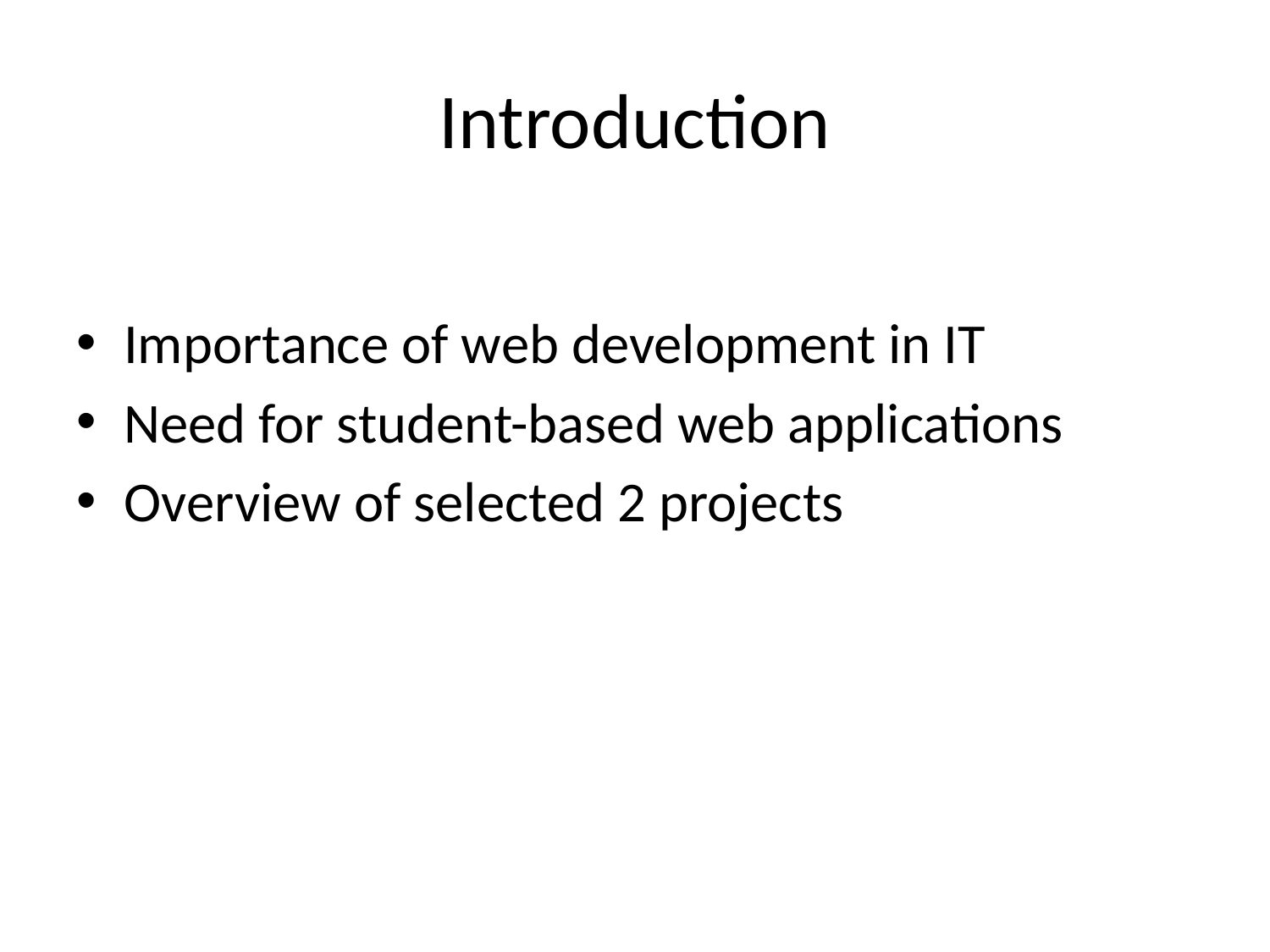

# Introduction

Importance of web development in IT
Need for student-based web applications
Overview of selected 2 projects